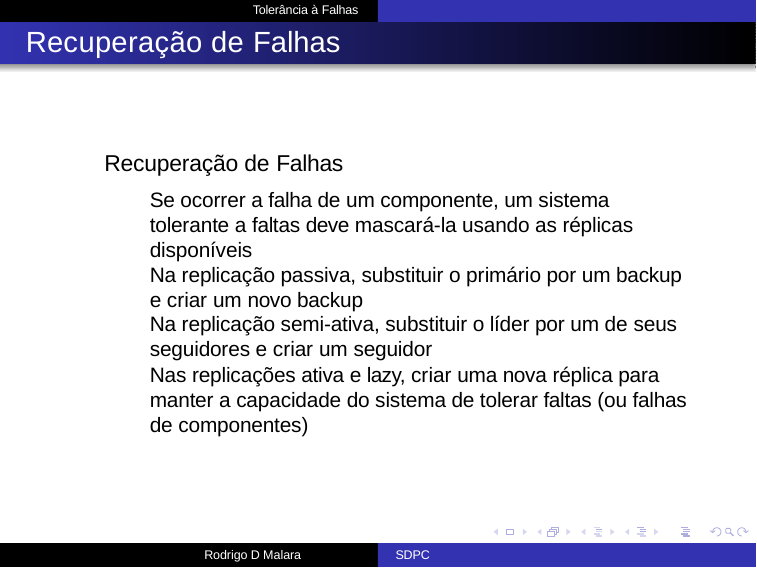

Tolerância à Falhas
# Recuperação de Falhas

Recuperação de Falhas
Se ocorrer a falha de um componente, um sistema  tolerante a faltas deve mascará-la usando as réplicas  disponíveis
Na replicação passiva, substituir o primário por um backup  e criar um novo backup
Na replicação semi-ativa, substituir o líder por um de seus
seguidores e criar um seguidor
Nas replicações ativa e lazy, criar uma nova réplica para  manter a capacidade do sistema de tolerar faltas (ou falhas  de componentes)

Rodrigo D Malara
SDPC